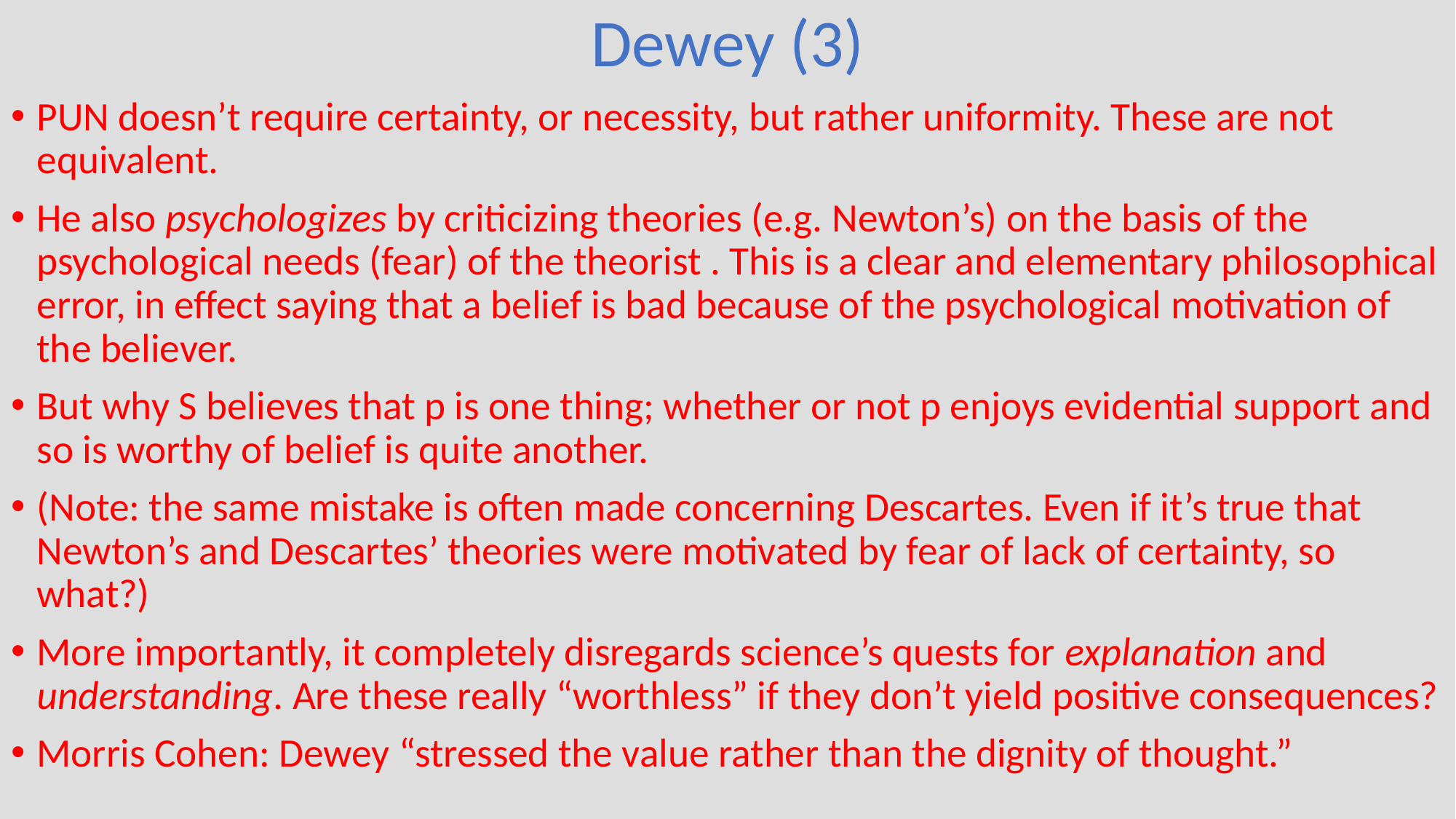

# Dewey (3)
PUN doesn’t require certainty, or necessity, but rather uniformity. These are not equivalent.
He also psychologizes by criticizing theories (e.g. Newton’s) on the basis of the psychological needs (fear) of the theorist . This is a clear and elementary philosophical error, in effect saying that a belief is bad because of the psychological motivation of the believer.
But why S believes that p is one thing; whether or not p enjoys evidential support and so is worthy of belief is quite another.
(Note: the same mistake is often made concerning Descartes. Even if it’s true that Newton’s and Descartes’ theories were motivated by fear of lack of certainty, so what?)
More importantly, it completely disregards science’s quests for explanation and understanding. Are these really “worthless” if they don’t yield positive consequences?
Morris Cohen: Dewey “stressed the value rather than the dignity of thought.”